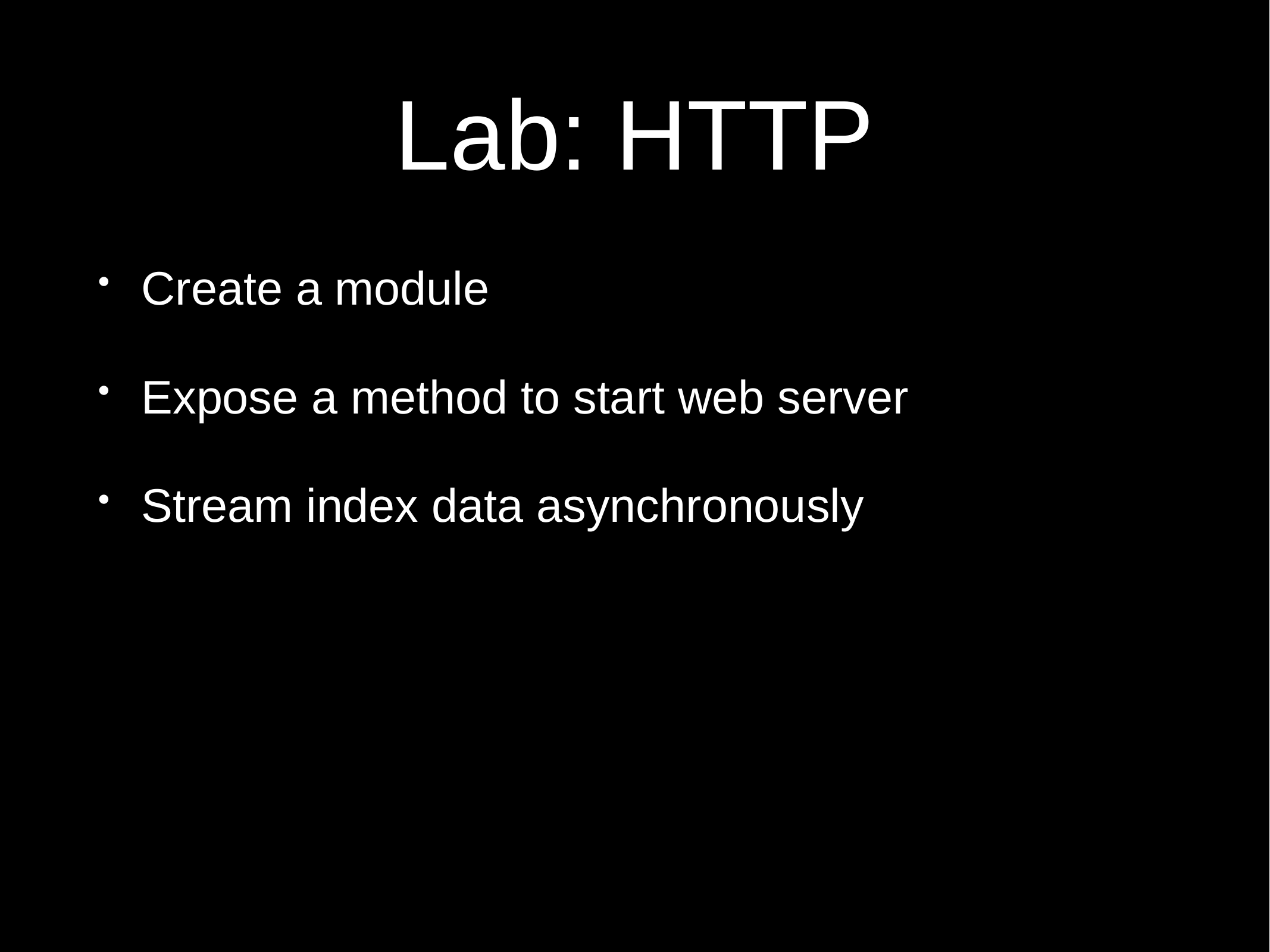

# Lab: HTTP
Create a module
Expose a method to start web server
Stream index data asynchronously